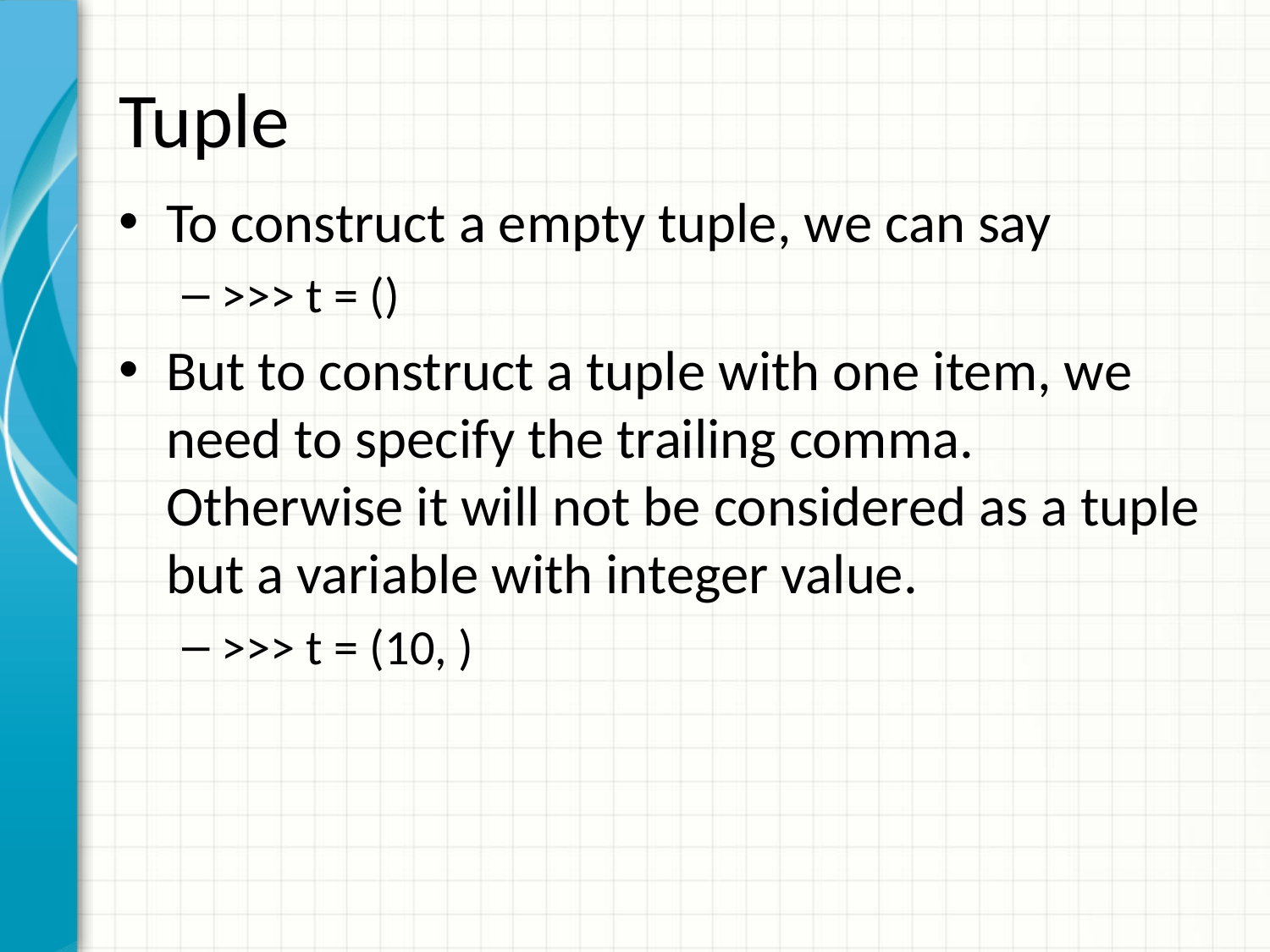

# Tuple
To construct a empty tuple, we can say
>>> t = ()
But to construct a tuple with one item, we need to specify the trailing comma. Otherwise it will not be considered as a tuple but a variable with integer value.
>>> t = (10, )